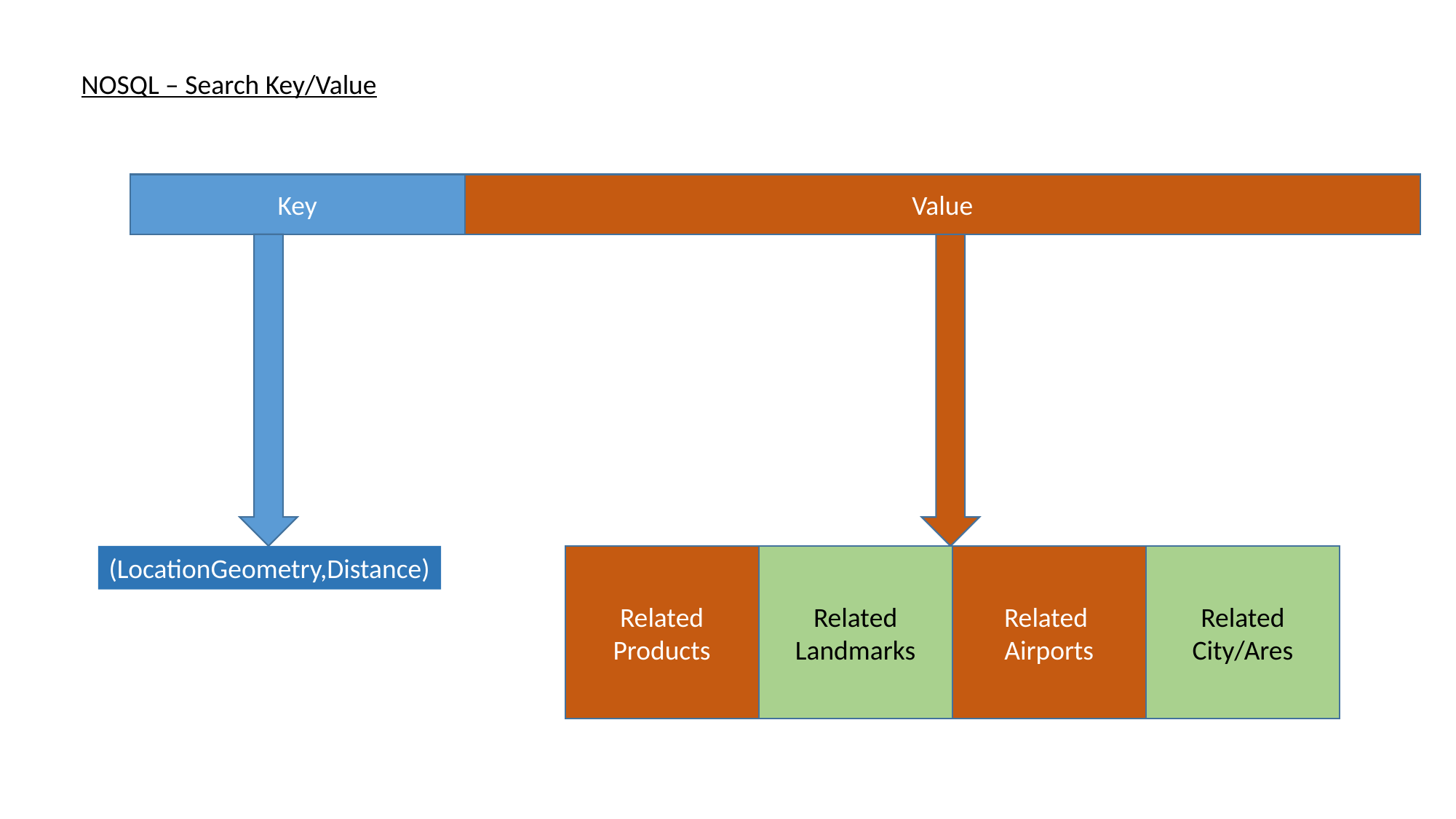

NOSQL – Search Key/Value
Key
Value

(LocationGeometry,Distance)
Related Products
Related Landmarks
Related
Airports
Related City/Ares